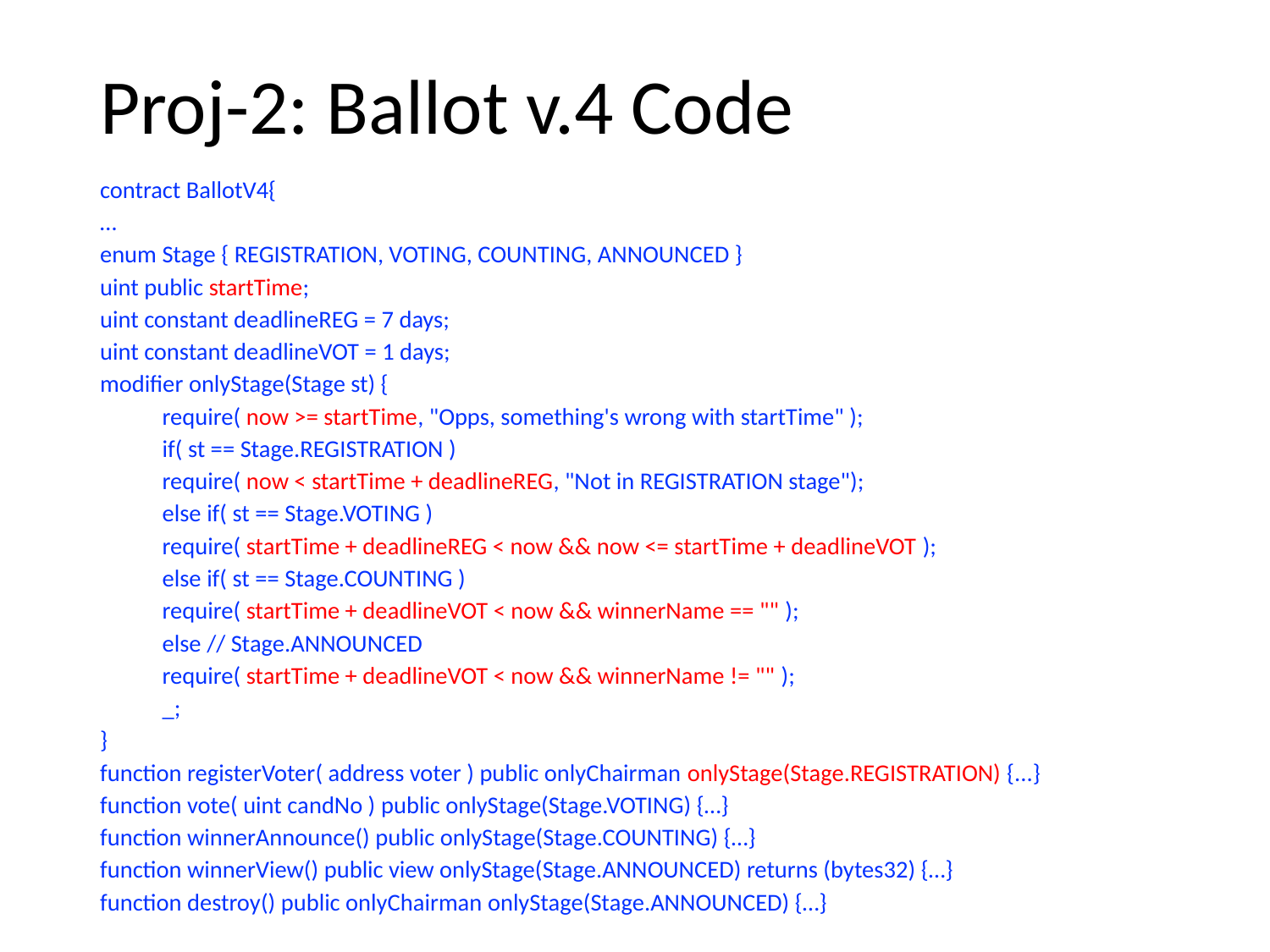

# Proj-2: Ballot v.4 Code
contract BallotV4{
…
enum Stage { REGISTRATION, VOTING, COUNTING, ANNOUNCED }
uint public startTime;
uint constant deadlineREG = 7 days;
uint constant deadlineVOT = 1 days;
modifier onlyStage(Stage st) {
	require( now >= startTime, "Opps, something's wrong with startTime" );
	if( st == Stage.REGISTRATION )
		require( now < startTime + deadlineREG, "Not in REGISTRATION stage");
	else if( st == Stage.VOTING )
		require( startTime + deadlineREG < now && now <= startTime + deadlineVOT );
	else if( st == Stage.COUNTING )
		require( startTime + deadlineVOT < now && winnerName == "" );
	else // Stage.ANNOUNCED
		require( startTime + deadlineVOT < now && winnerName != "" );
	_;
}
function registerVoter( address voter ) public onlyChairman onlyStage(Stage.REGISTRATION) {...}
function vote( uint candNo ) public onlyStage(Stage.VOTING) {…}
function winnerAnnounce() public onlyStage(Stage.COUNTING) {…}
function winnerView() public view onlyStage(Stage.ANNOUNCED) returns (bytes32) {…}
function destroy() public onlyChairman onlyStage(Stage.ANNOUNCED) {…}